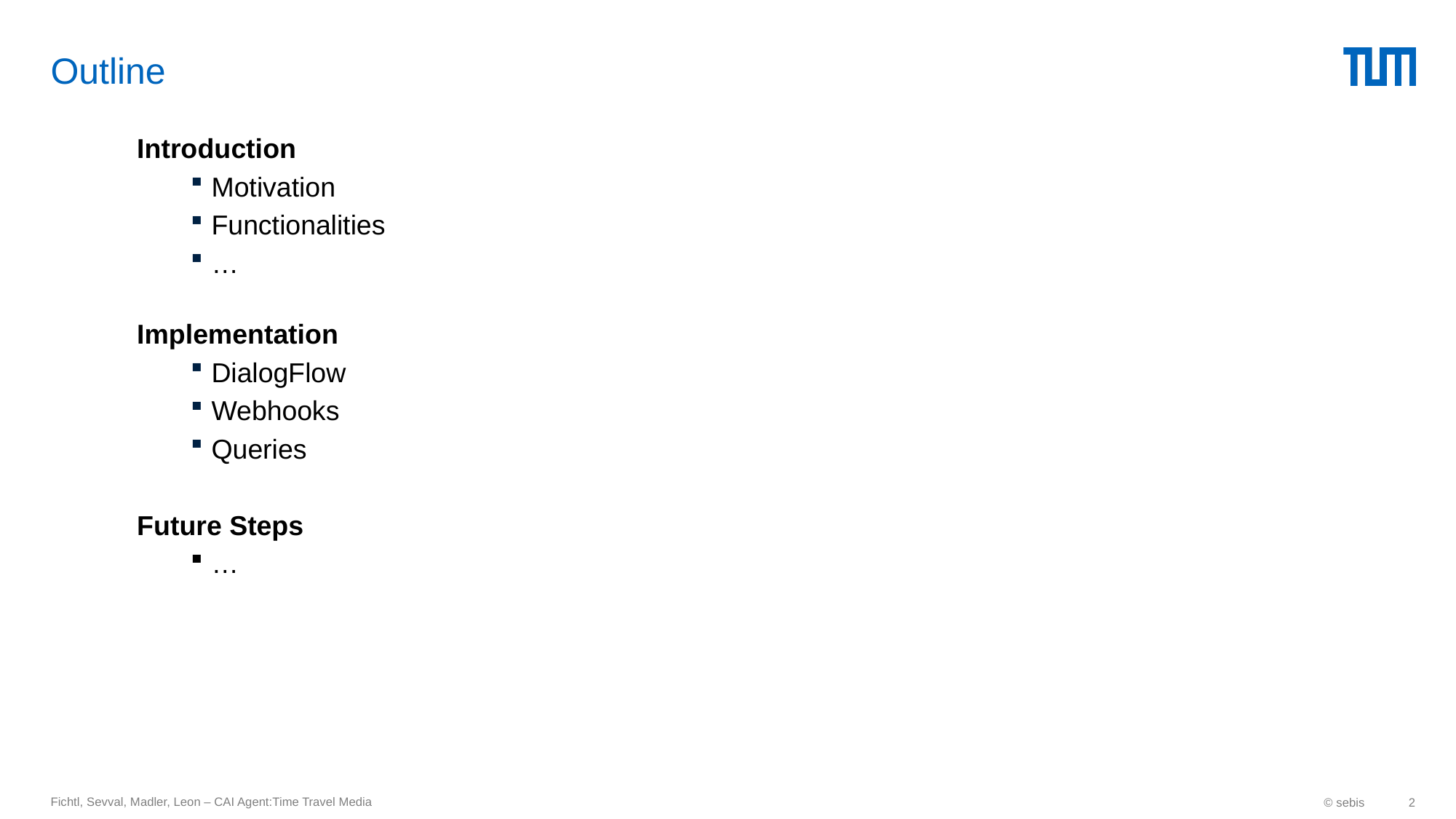

# Outline
Introduction
Motivation
Functionalities
…
Implementation
DialogFlow
Webhooks
Queries

Future Steps
…

Fichtl, Sevval, Madler, Leon – CAI Agent:Time Travel Media
© sebis
2